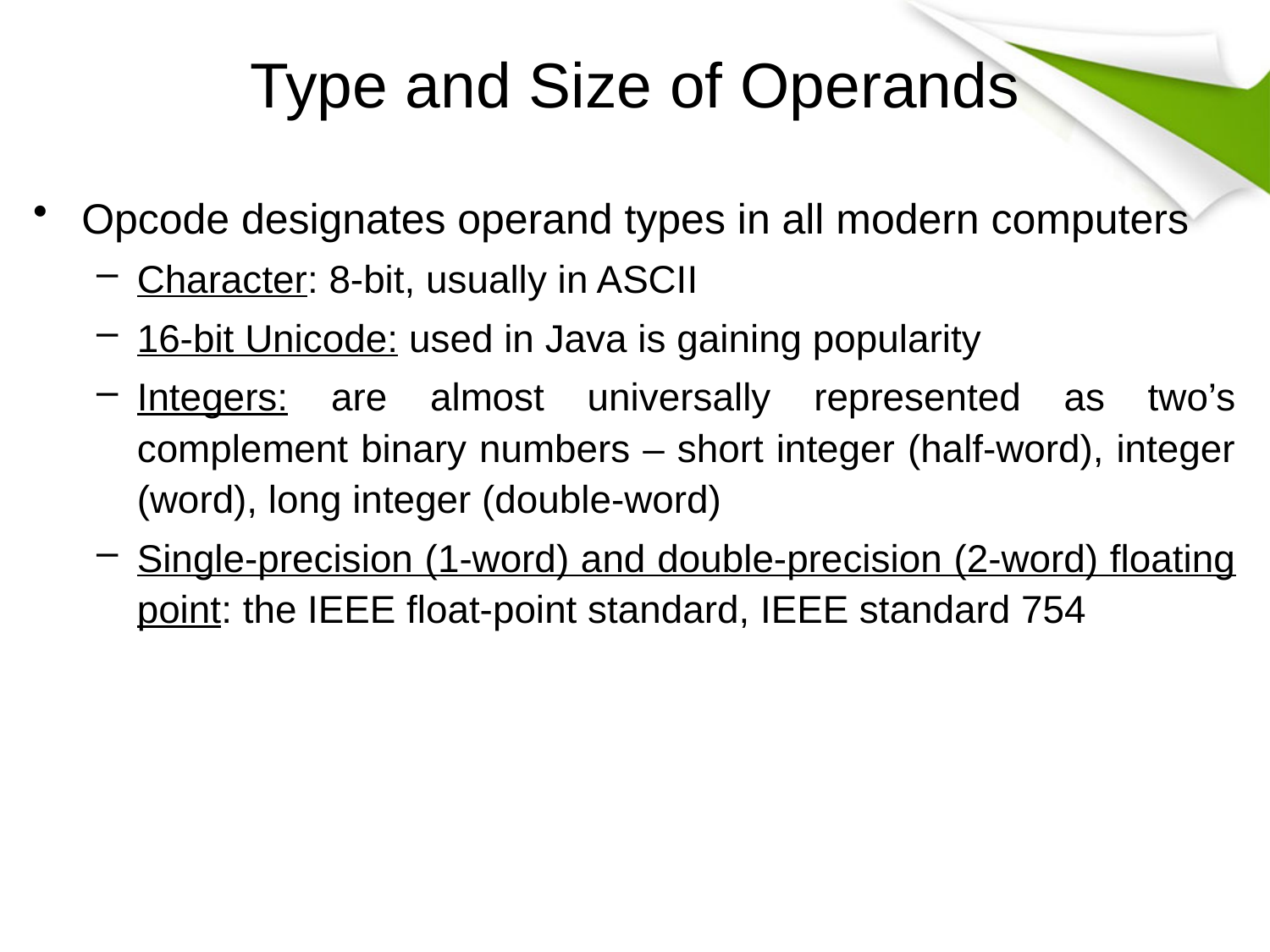

# Type and Size of Operands
Opcode designates operand types in all modern computers
Character: 8-bit, usually in ASCII
16-bit Unicode: used in Java is gaining popularity
Integers: are almost universally represented as two’s complement binary numbers – short integer (half-word), integer (word), long integer (double-word)
Single-precision (1-word) and double-precision (2-word) floating point: the IEEE float-point standard, IEEE standard 754